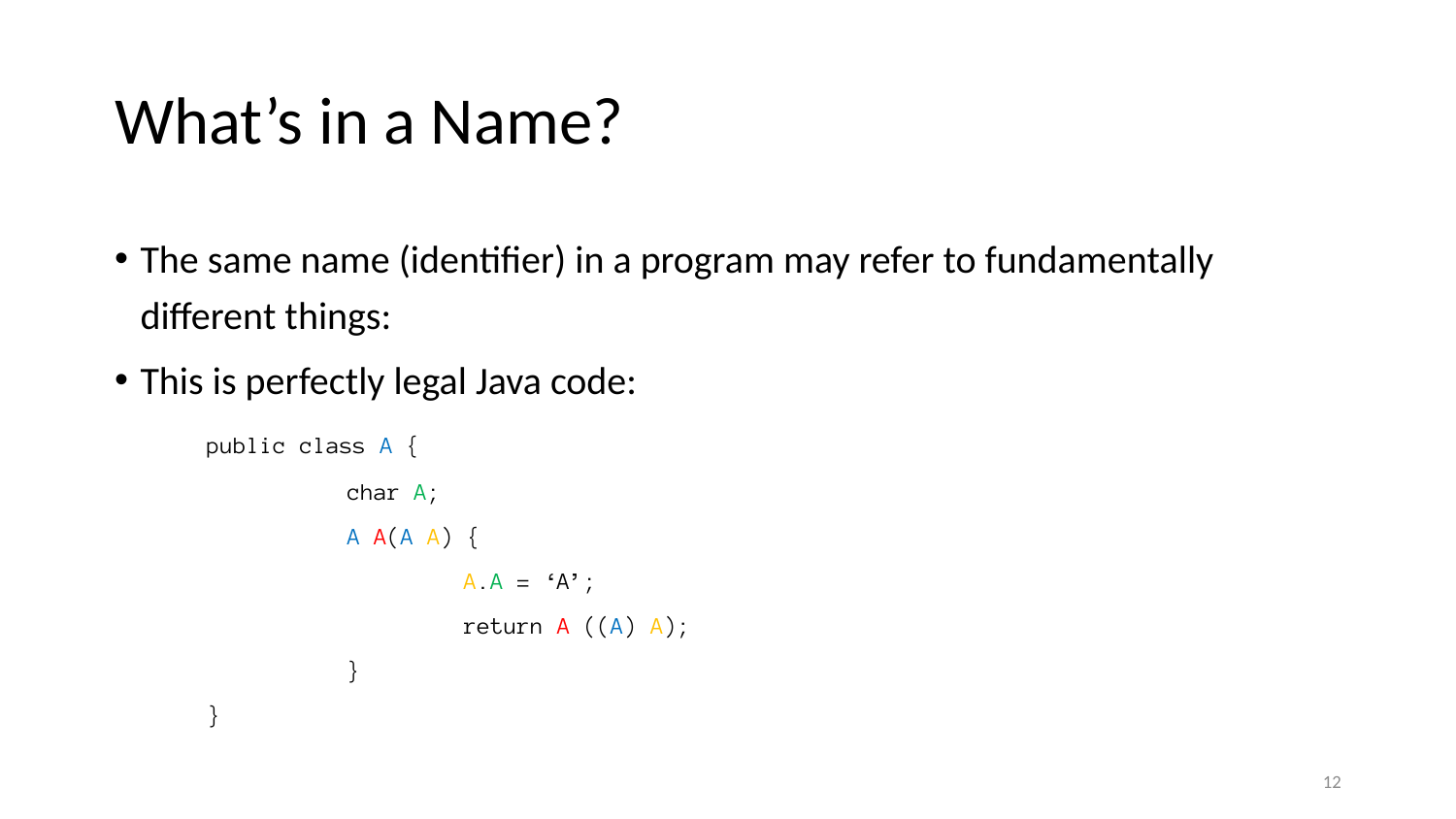

# What’s in a Name?
The same name (identifier) in a program may refer to fundamentally different things:
This is perfectly legal Java code:
     public class A {
		char A;
		A A(A A) {
			A.A = ‘A’;
			return A ((A) A);
		}
       }
12